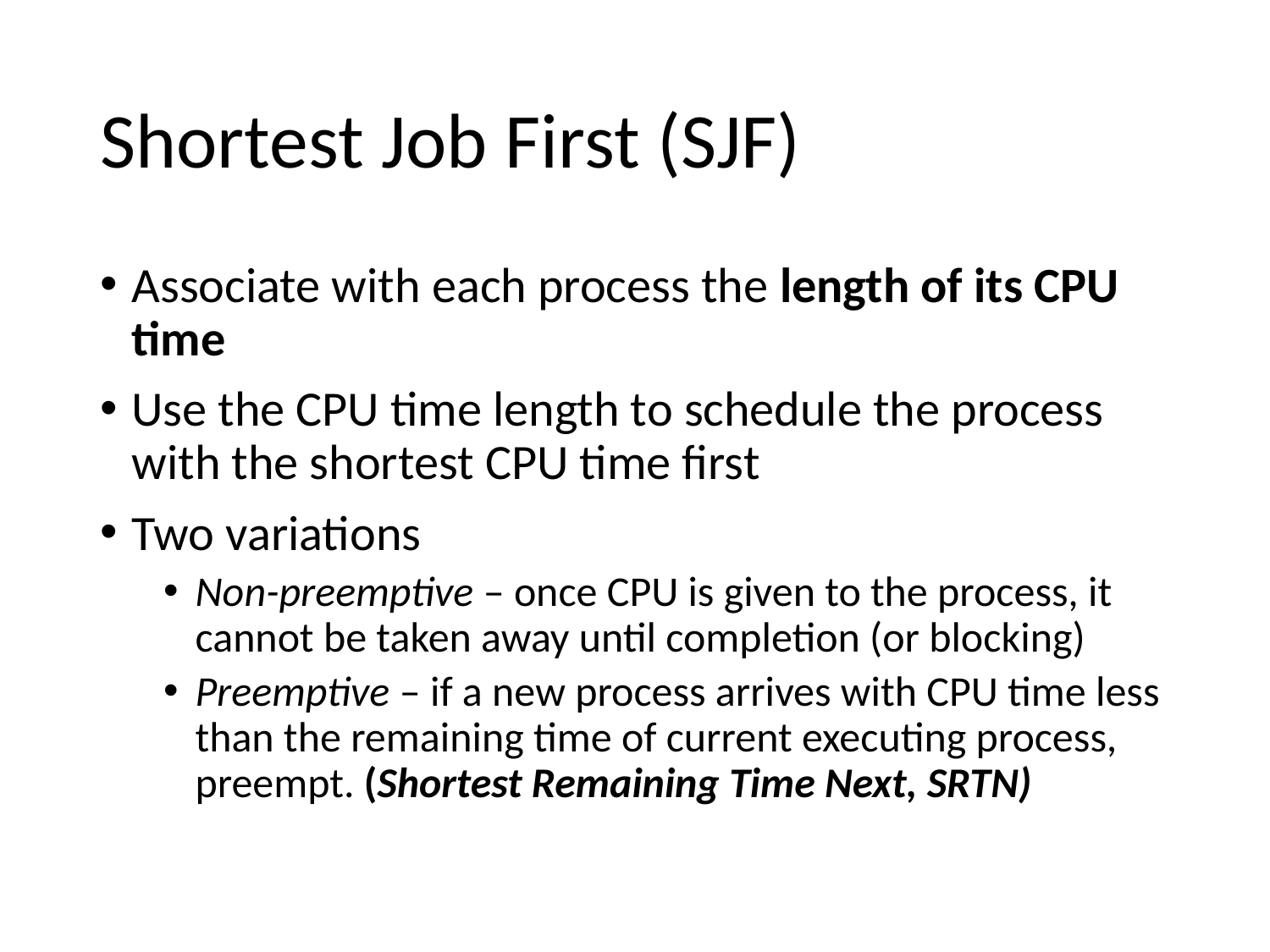

# Shortest Job First (SJF)
Associate with each process the length of its CPU time
Use the CPU time length to schedule the process with the shortest CPU time first
Two variations
Non-preemptive – once CPU is given to the process, it cannot be taken away until completion (or blocking)
Preemptive – if a new process arrives with CPU time less than the remaining time of current executing process, preempt. (Shortest Remaining Time Next, SRTN)